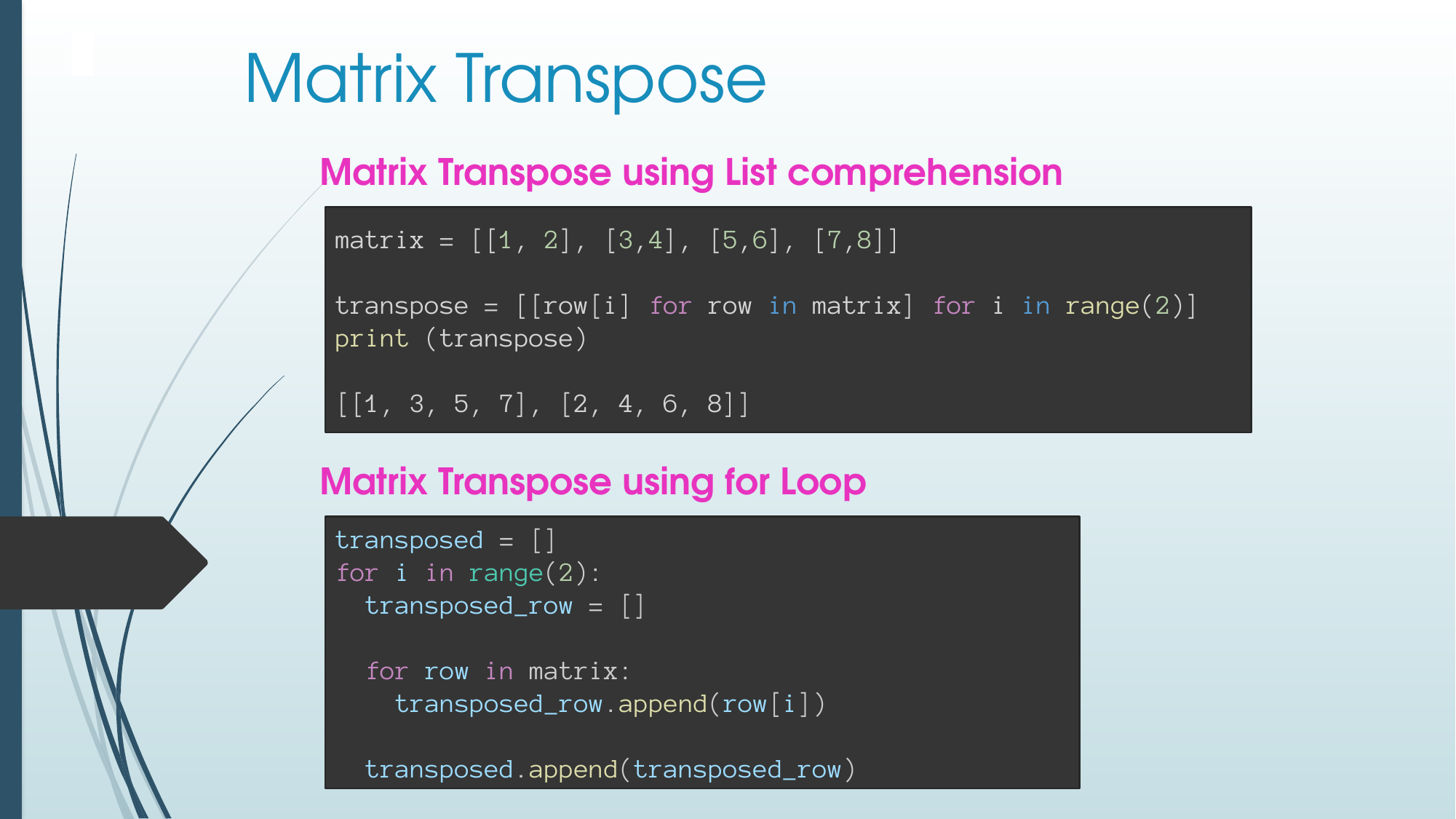

# Matrix Transpose

Matrix Transpose using List comprehension

Matrix Transpose using for Loop
matrix = [[1, 2], [3,4], [5,6], [7,8]]

transpose = [[row[i] for row in matrix] for i in range(2)]
print (transpose)

[[1, 3, 5, 7], [2, 4, 6, 8]]
transposed = []
for i in range(2):
  transposed_row = []
  for row in matrix:
    transposed_row.append(row[i])

  transposed.append(transposed_row)